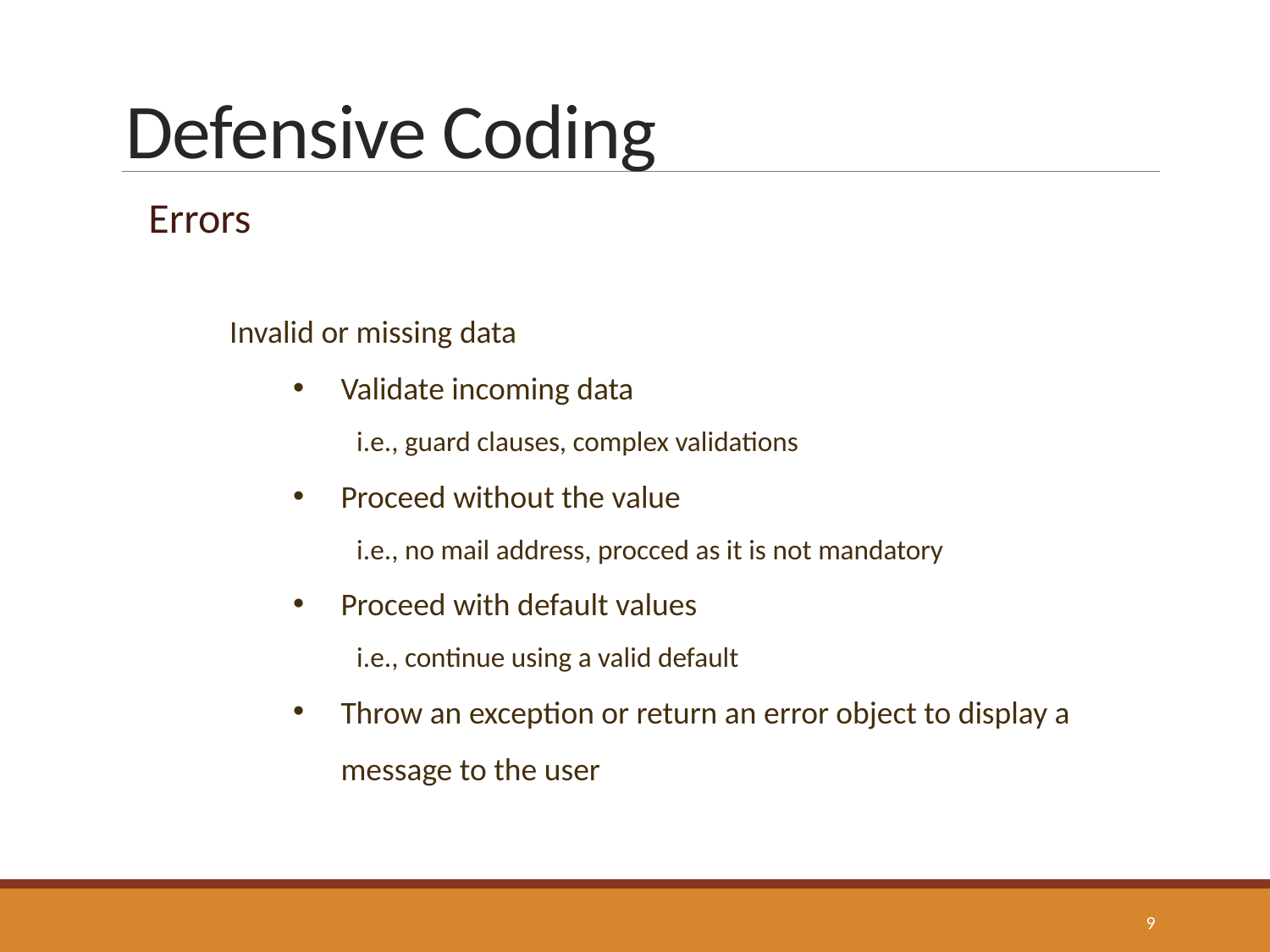

# Defensive Coding
Errors
Invalid or missing data
Validate incoming data
i.e., guard clauses, complex validations
Proceed without the value
i.e., no mail address, procced as it is not mandatory
Proceed with default values
i.e., continue using a valid default
Throw an exception or return an error object to display a message to the user
9